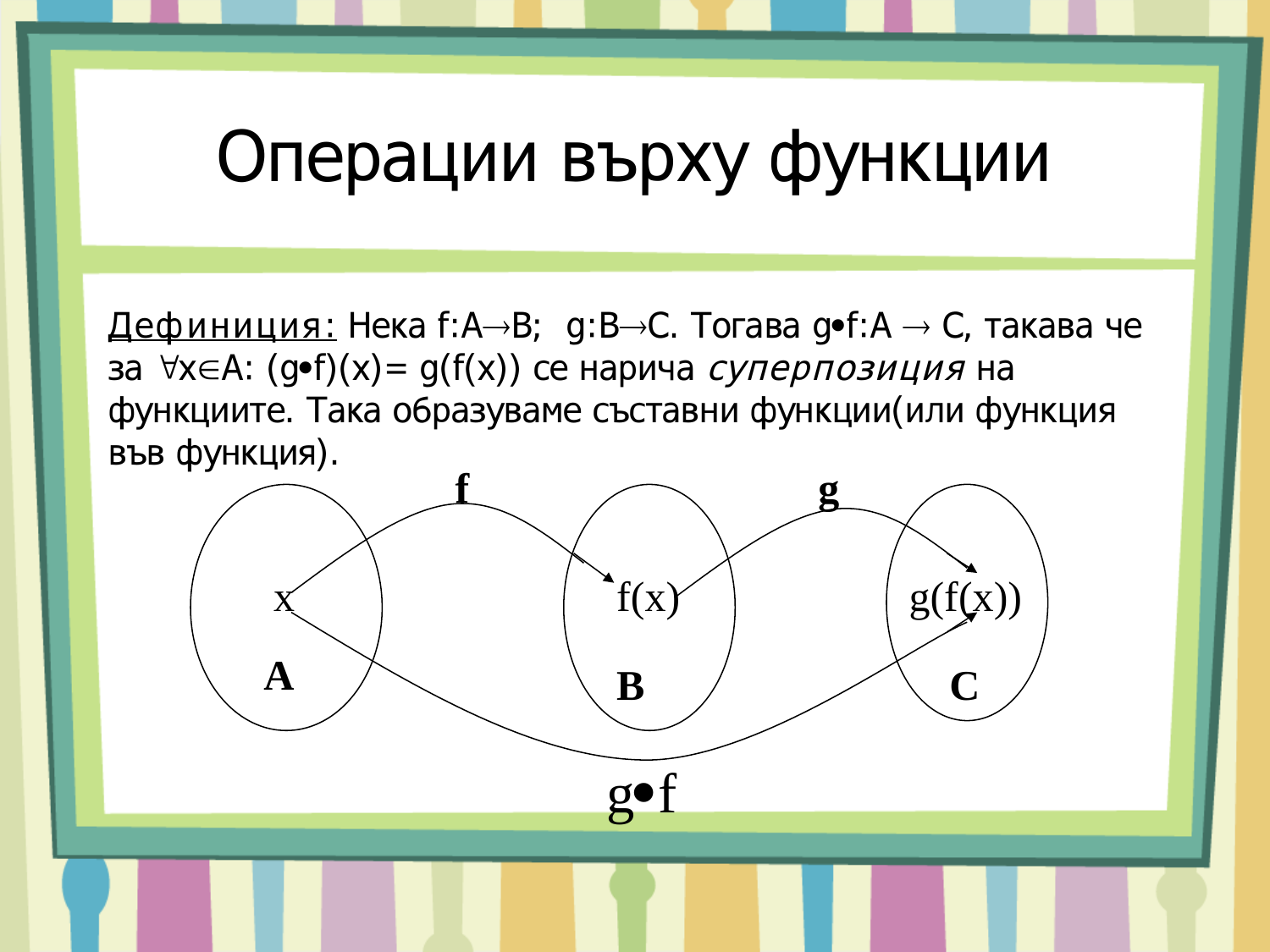

Операции върху функции
Дефиниция: Нека f:A→B;  g:B→С. Тогава g•f:A → C, такава че за ∀x∈A: (g•f)(х)= g(f(х)) се нарича суперпозиция на функциите. Така образуваме съставни функции(или функция във функция).
f
g

х
f(x)
g(f(x))

A
B
C
g•f